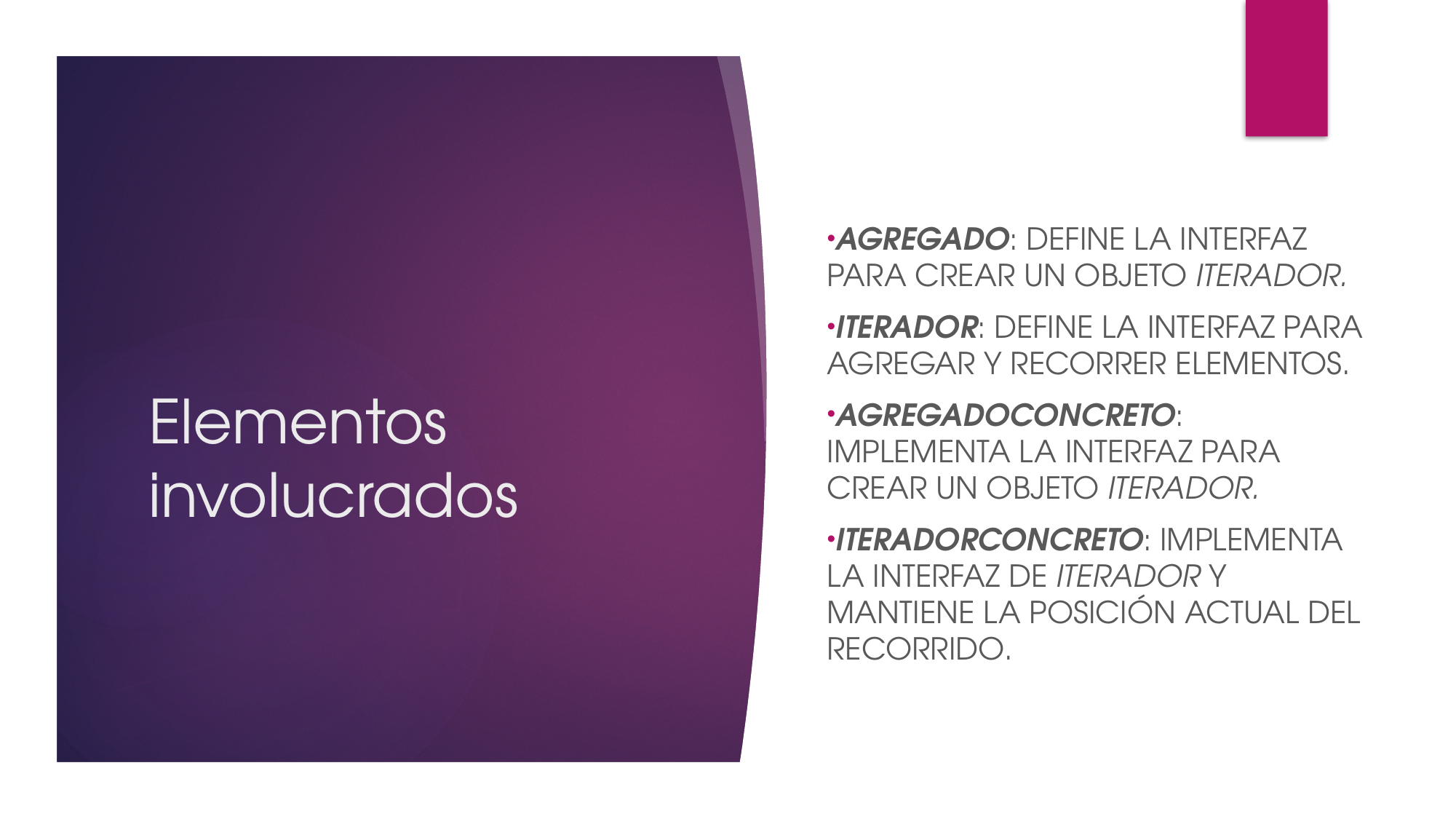

Agregado: define la interfaz para crear un objeto Iterador.
Iterador: define la interfaz para agregar y recorrer elementos.
AgregadoConcreto: Implementa la interfaz para crear un objeto Iterador.
IteradorConcreto: Implementa la interfaz de Iterador y mantiene la posición actual del recorrido.

# Elementos involucrados